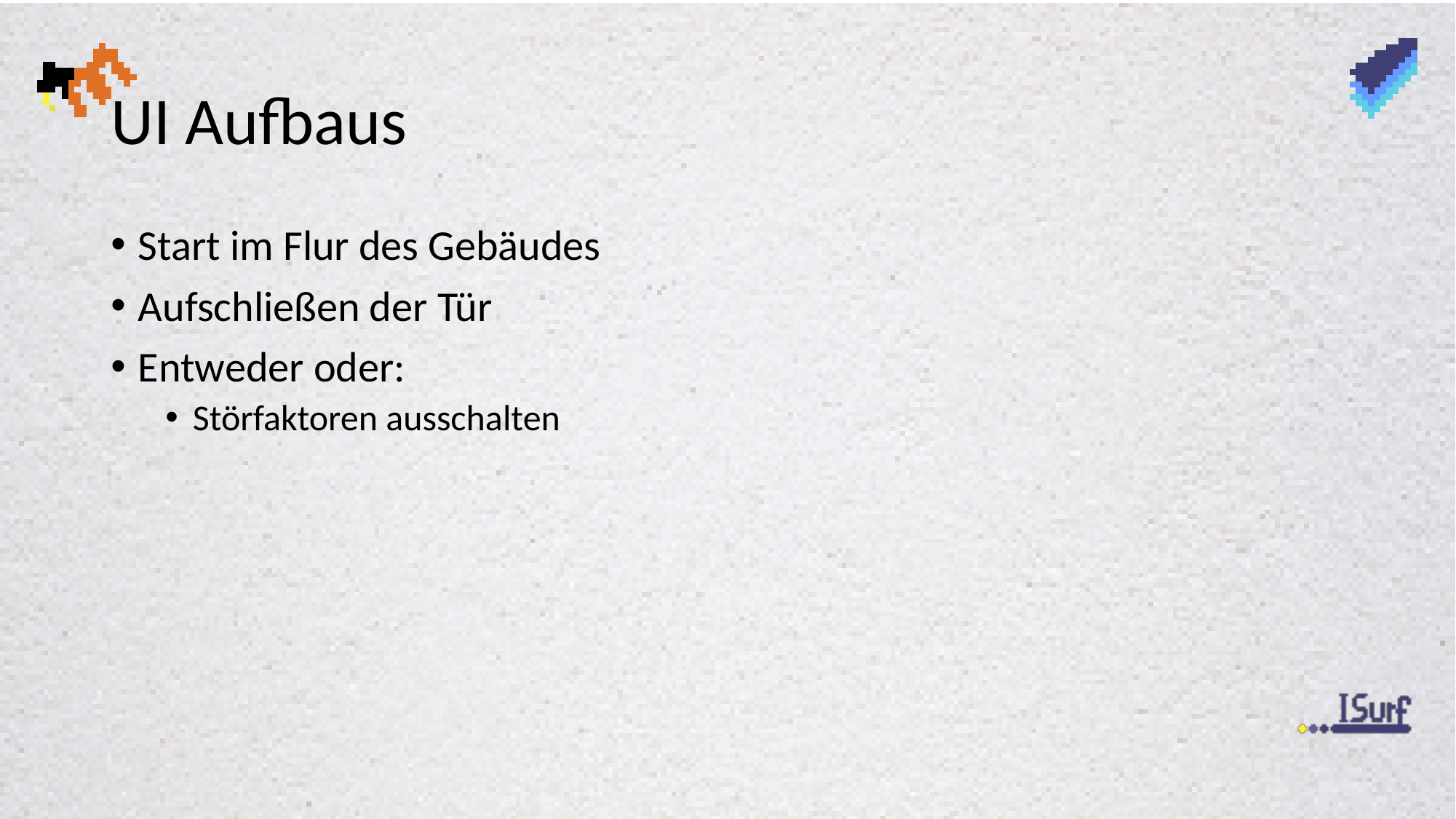

# UI Aufbaus
Start im Flur des Gebäudes
Aufschließen der Tür
Entweder oder:
Störfaktoren ausschalten